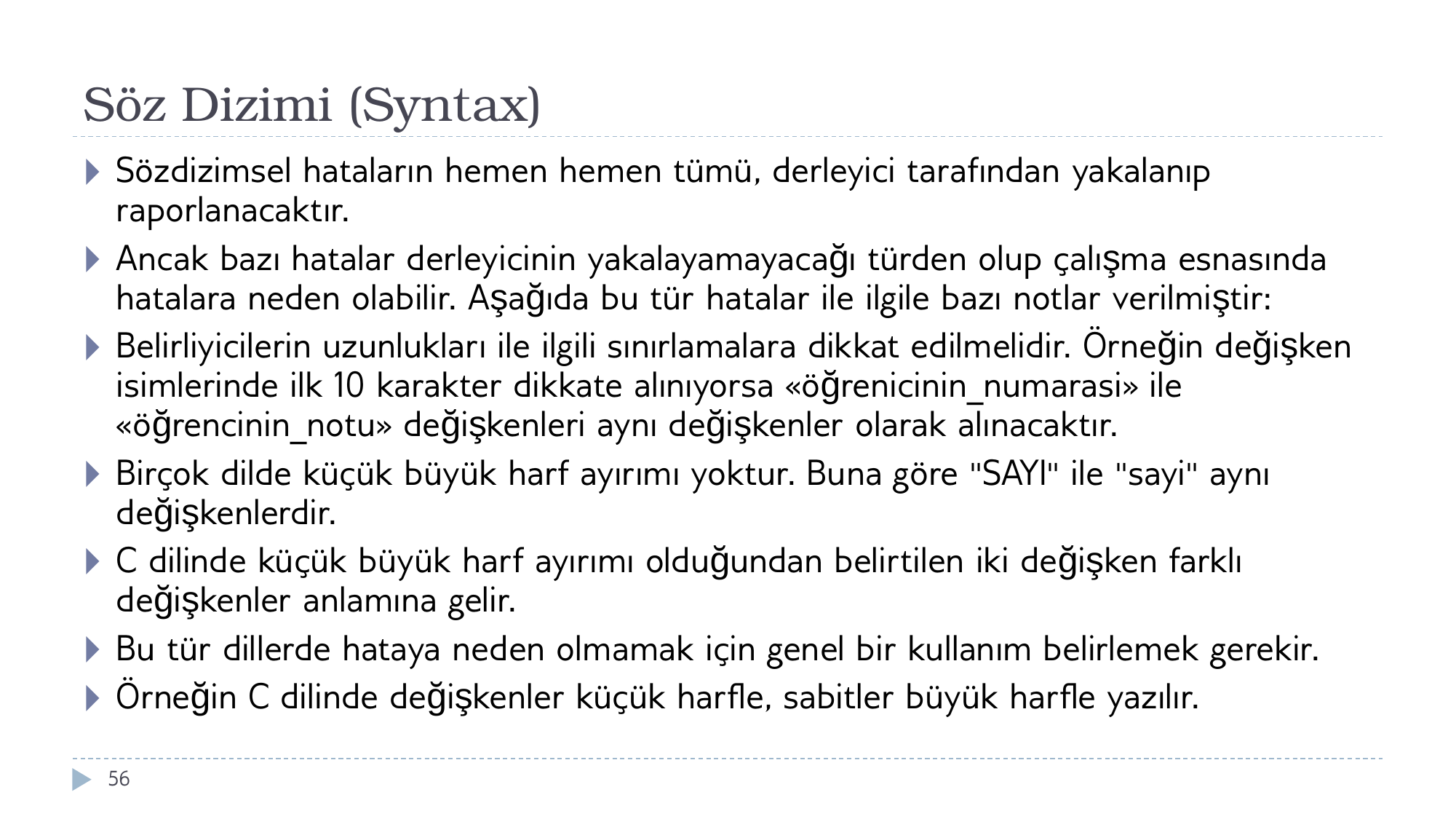

# Söz Dizimi (Syntax)
Sözdizimsel hataların hemen hemen tümü, derleyici tarafından yakalanıp raporlanacaktır.
Ancak bazı hatalar derleyicinin yakalayamayacağı türden olup çalışma esnasında hatalara neden olabilir. Aşağıda bu tür hatalar ile ilgile bazı notlar verilmiştir:
Belirliyicilerin uzunlukları ile ilgili sınırlamalara dikkat edilmelidir. Örneğin değişken isimlerinde ilk 10 karakter dikkate alınıyorsa «öğrenicinin_numarasi» ile «öğrencinin_notu» değişkenleri aynı değişkenler olarak alınacaktır.
Birçok dilde küçük büyük harf ayırımı yoktur. Buna göre "SAYI" ile "sayi" aynı değişkenlerdir.
C dilinde küçük büyük harf ayırımı olduğundan belirtilen iki değiş­ken farklı değişkenler anlamına gelir.
Bu tür dillerde hataya neden olmamak için genel bir kullanım belirlemek gerekir.
Örneğin C dilinde değişkenler küçük harfle, sabitler büyük harfle yazılır.

56